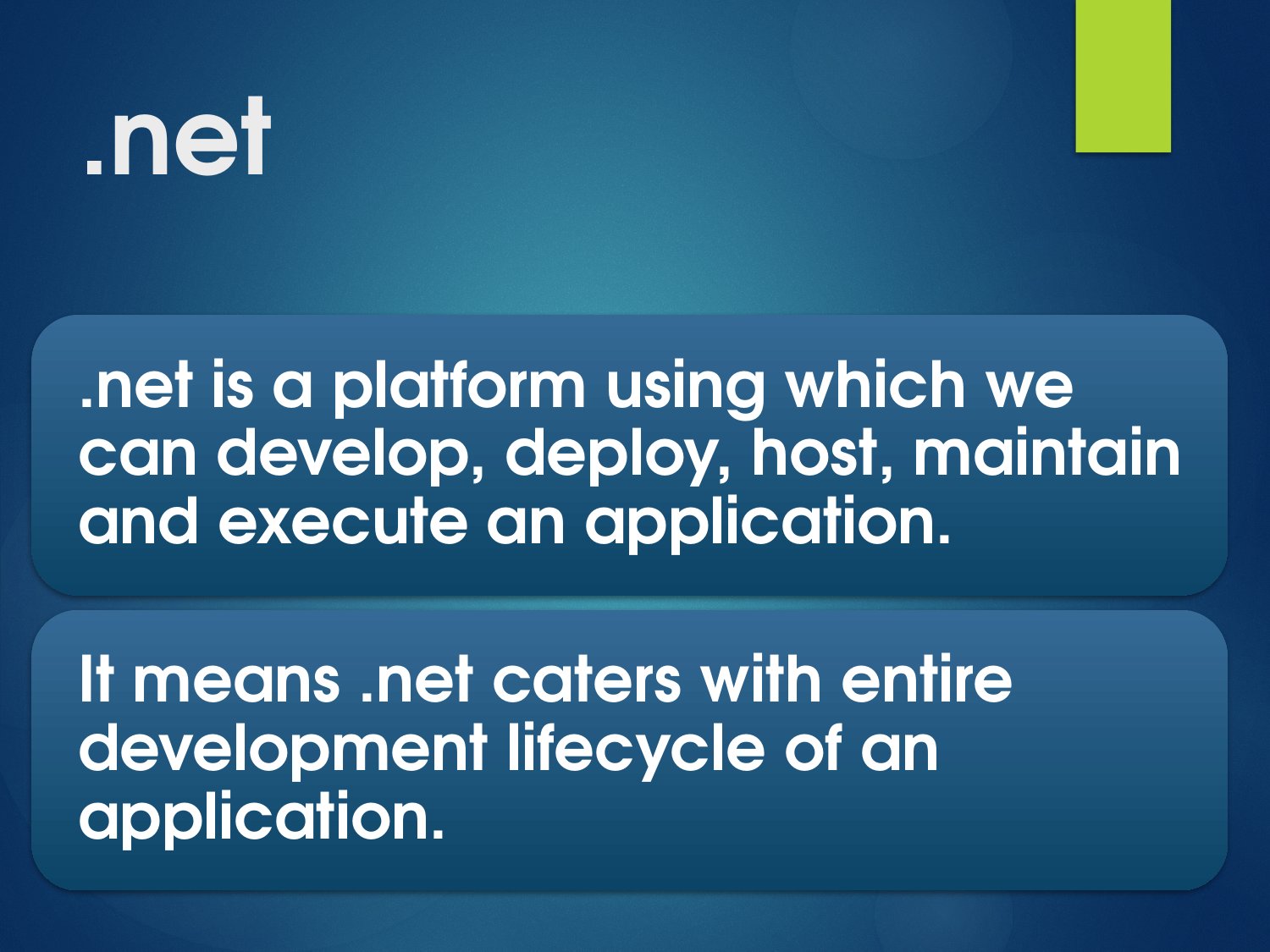

# .net
.net is a platform using which we can develop, deploy, host, maintain and execute an application.
It means .net caters with entire development lifecycle of an application.